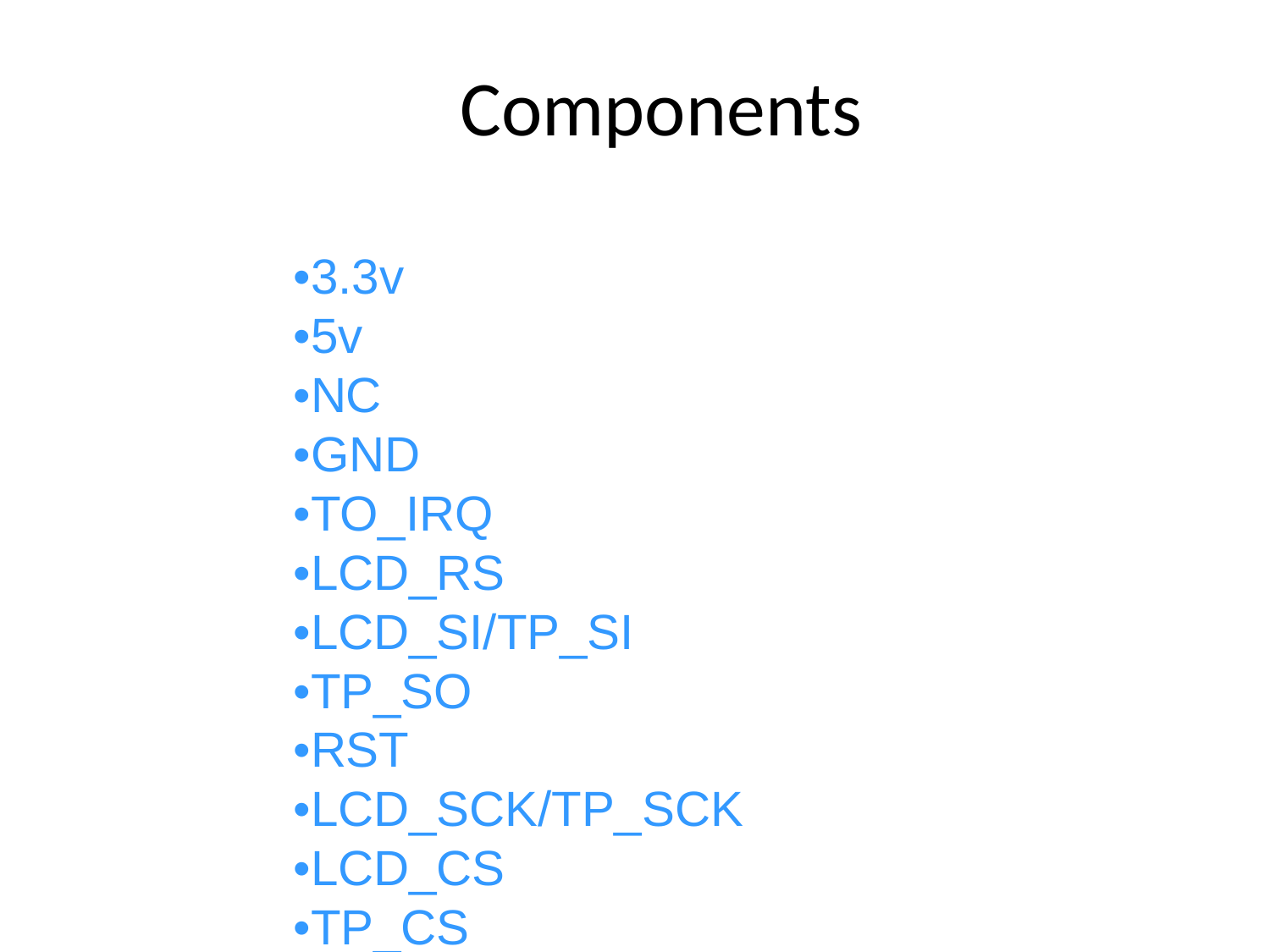

Components
•3.3v
•5v
•NC
•GND
•TO_IRQ
•LCD_RS
•LCD_SI/TP_SI
•TP_SO
•RST
•LCD_SCK/TP_SCK
•LCD_CS
•TP_CS